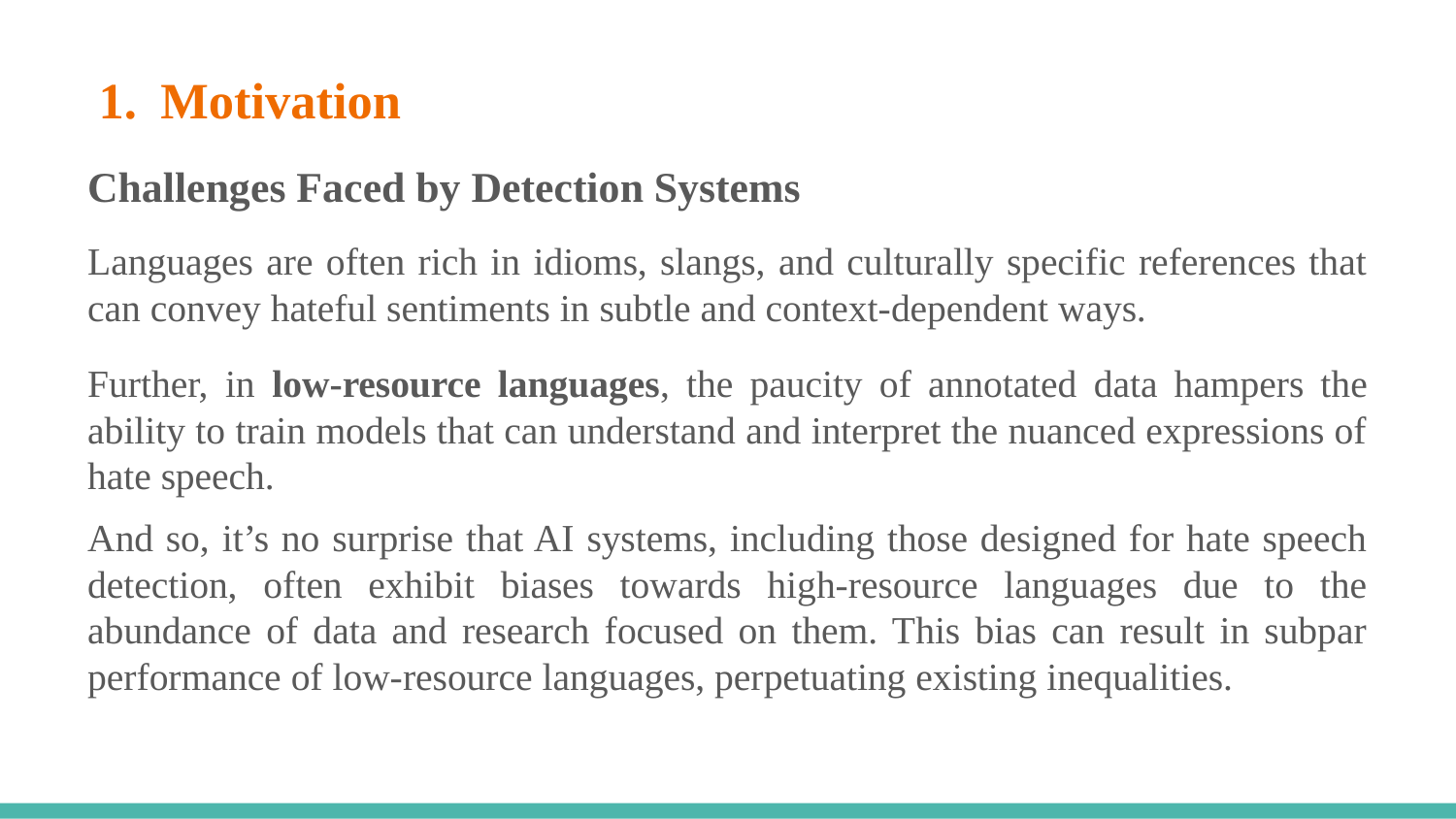

# Motivation
Challenges Faced by Detection Systems
Languages are often rich in idioms, slangs, and culturally specific references that can convey hateful sentiments in subtle and context-dependent ways.
Further, in low-resource languages, the paucity of annotated data hampers the ability to train models that can understand and interpret the nuanced expressions of hate speech.
And so, it’s no surprise that AI systems, including those designed for hate speech detection, often exhibit biases towards high-resource languages due to the abundance of data and research focused on them. This bias can result in subpar performance of low-resource languages, perpetuating existing inequalities.